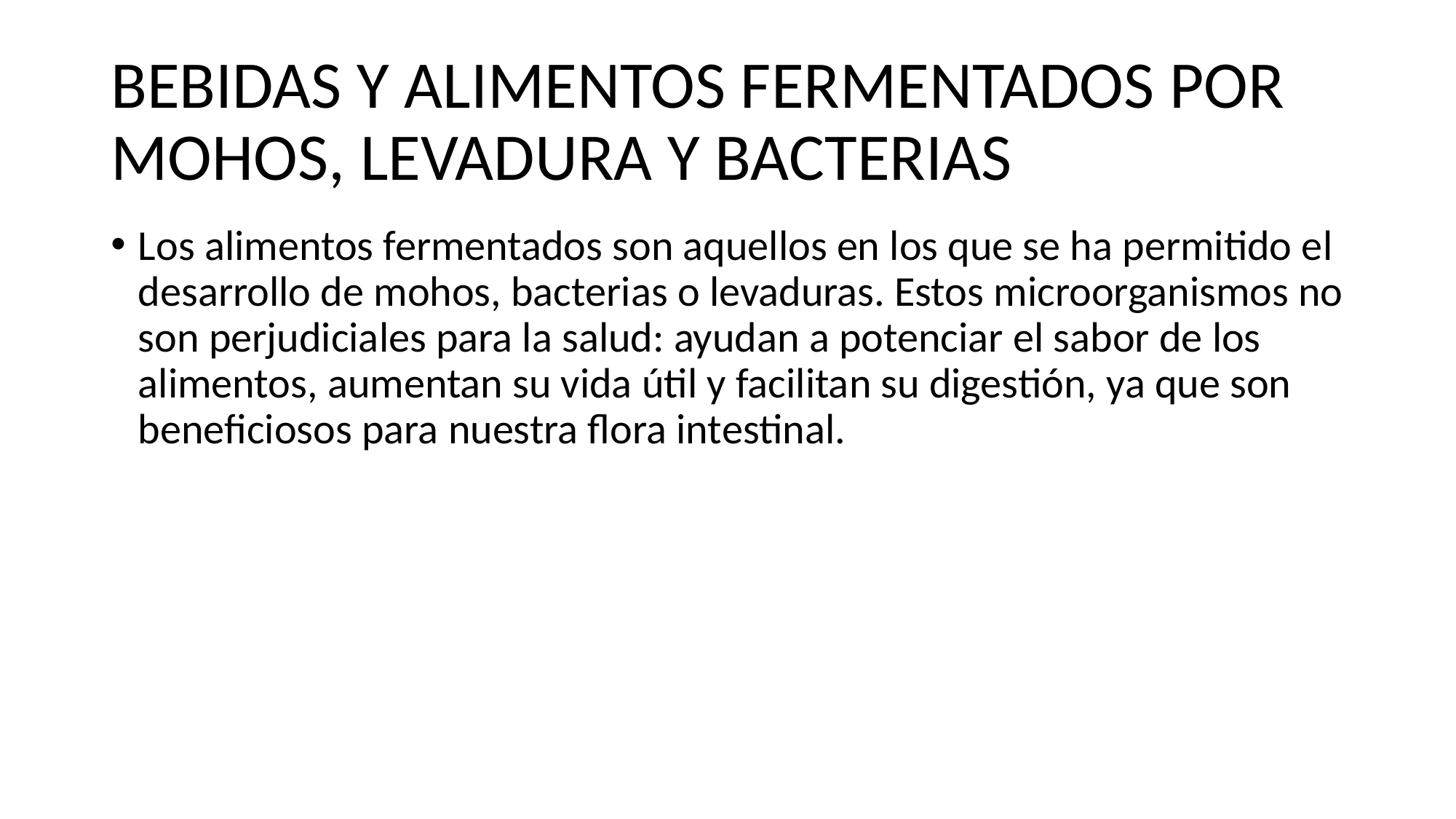

# BEBIDAS Y ALIMENTOS FERMENTADOS POR MOHOS, LEVADURA Y BACTERIAS
Los alimentos fermentados son aquellos en los que se ha permitido el desarrollo de mohos, bacterias o levaduras. Estos microorganismos no son perjudiciales para la salud: ayudan a potenciar el sabor de los alimentos, aumentan su vida útil y facilitan su digestión, ya que son beneficiosos para nuestra flora intestinal.